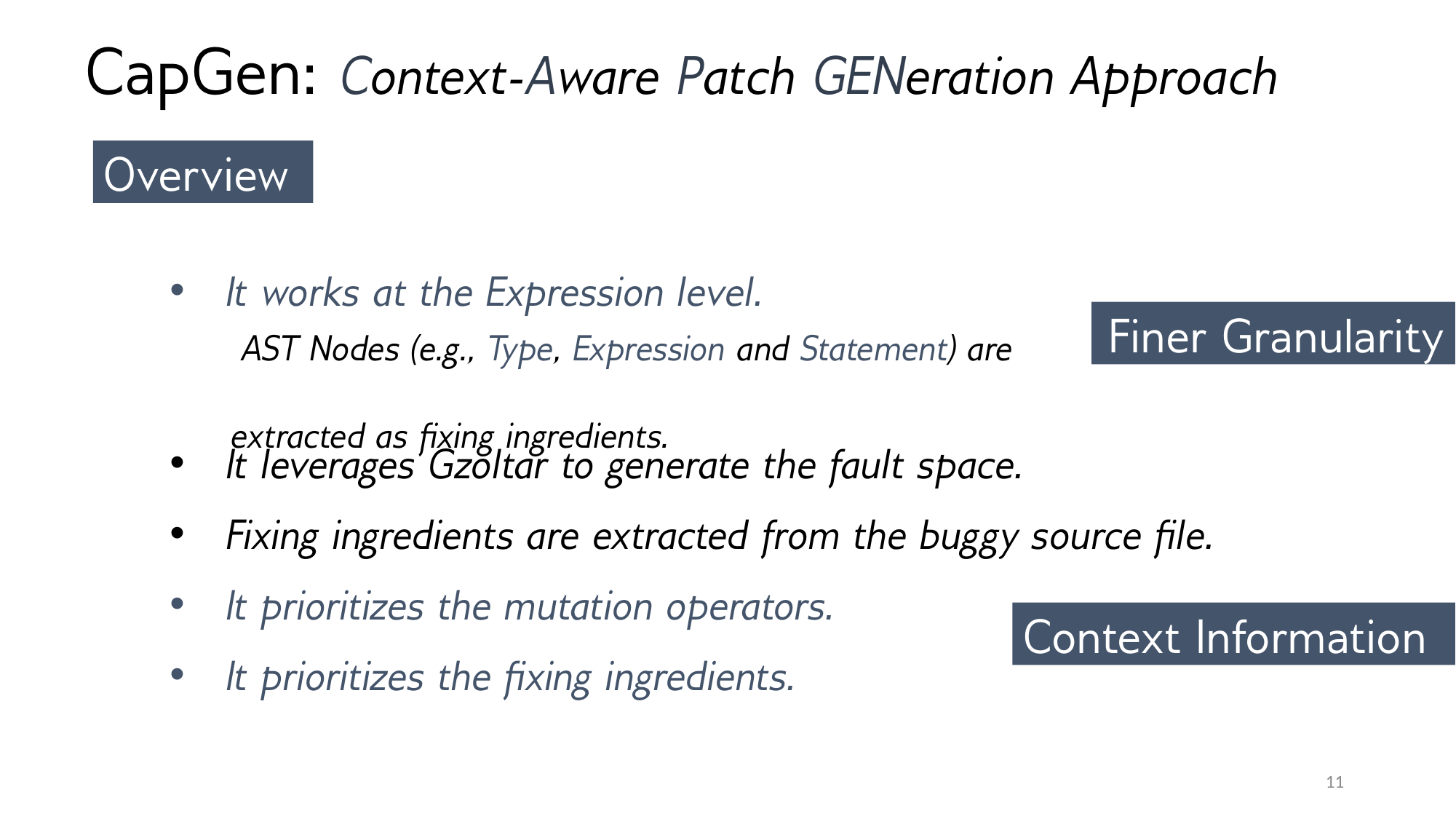

CapGen: Context-Aware Patch GENeration Approach
Overview
It works at the Expression level.
Finer Granularity
     AST Nodes (e.g., Type, Expression and Statement) are
    extracted as fixing ingredients.
It leverages Gzoltar to generate the fault space.
Fixing ingredients are extracted from the buggy source file.
It prioritizes the mutation operators.
Context Information
It prioritizes the fixing ingredients.
11